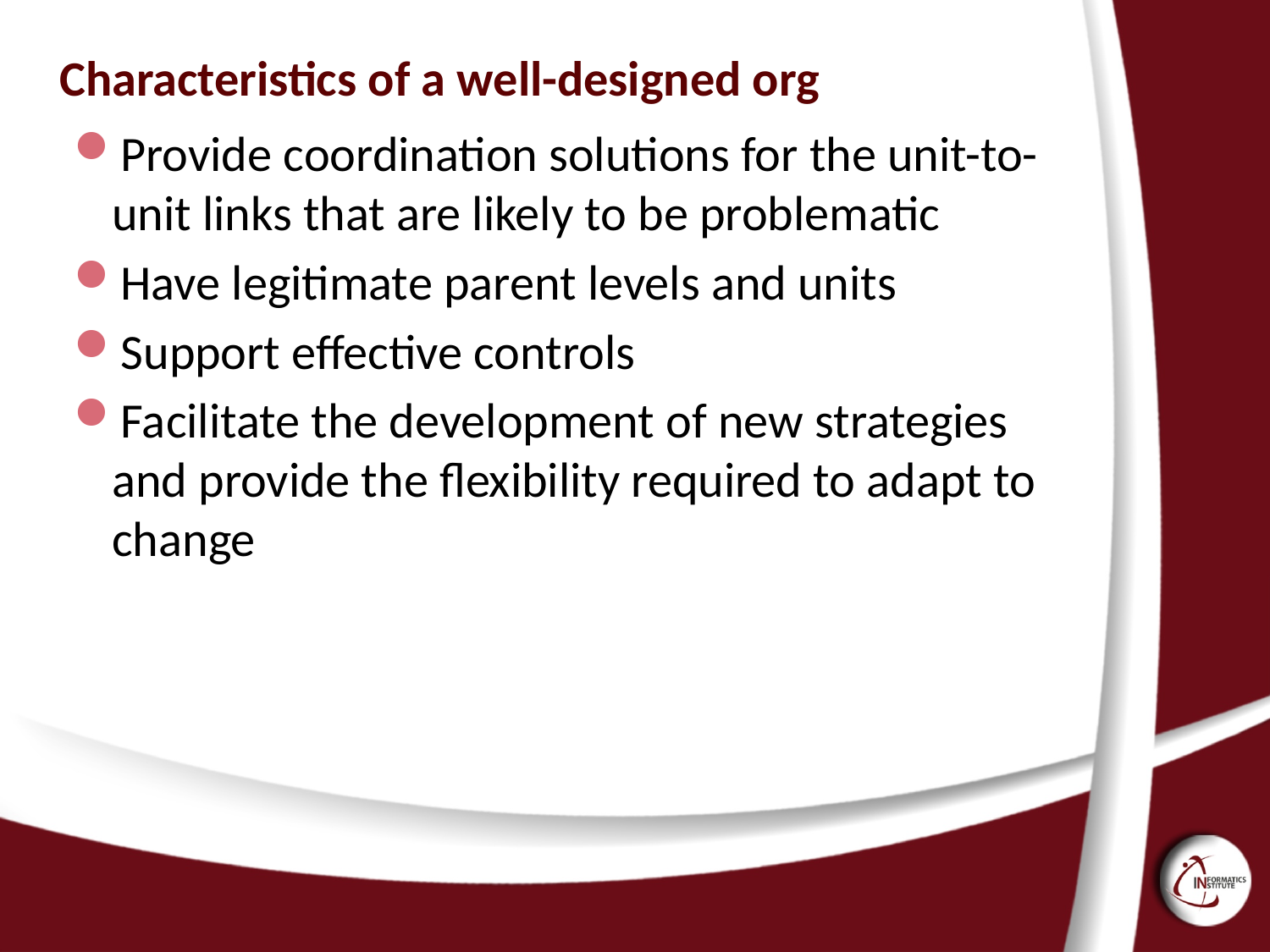

# Characteristics of a well-designed org
Provide coordination solutions for the unit-to-unit links that are likely to be problematic
Have legitimate parent levels and units
Support effective controls
Facilitate the development of new strategies and provide the flexibility required to adapt to change